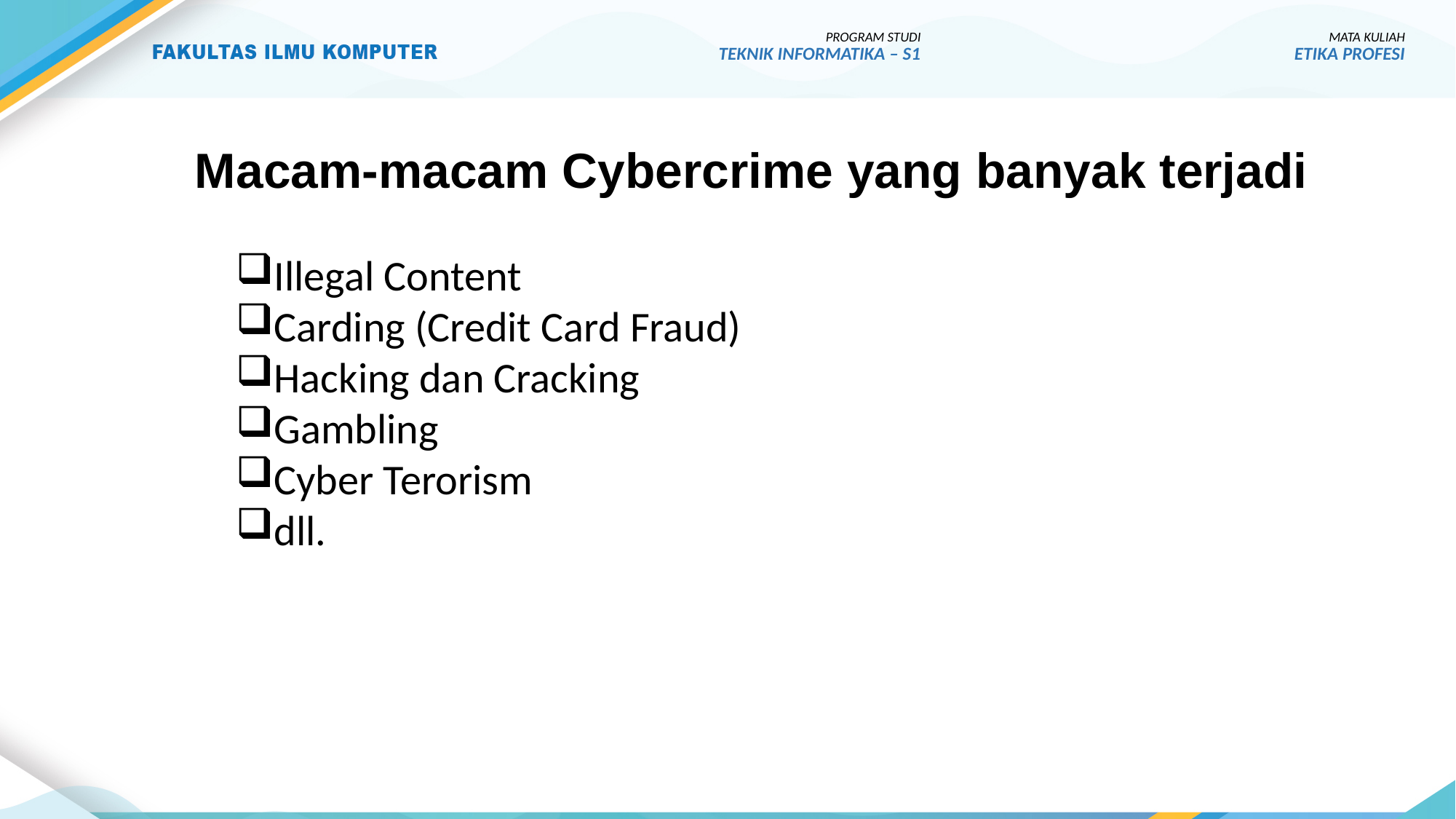

PROGRAM STUDI
TEKNIK INFORMATIKA – S1
MATA KULIAH
ETIKA PROFESI
# Macam-macam Cybercrime yang banyak terjadi
Illegal Content
Carding (Credit Card Fraud)
Hacking dan Cracking
Gambling
Cyber Terorism
dll.